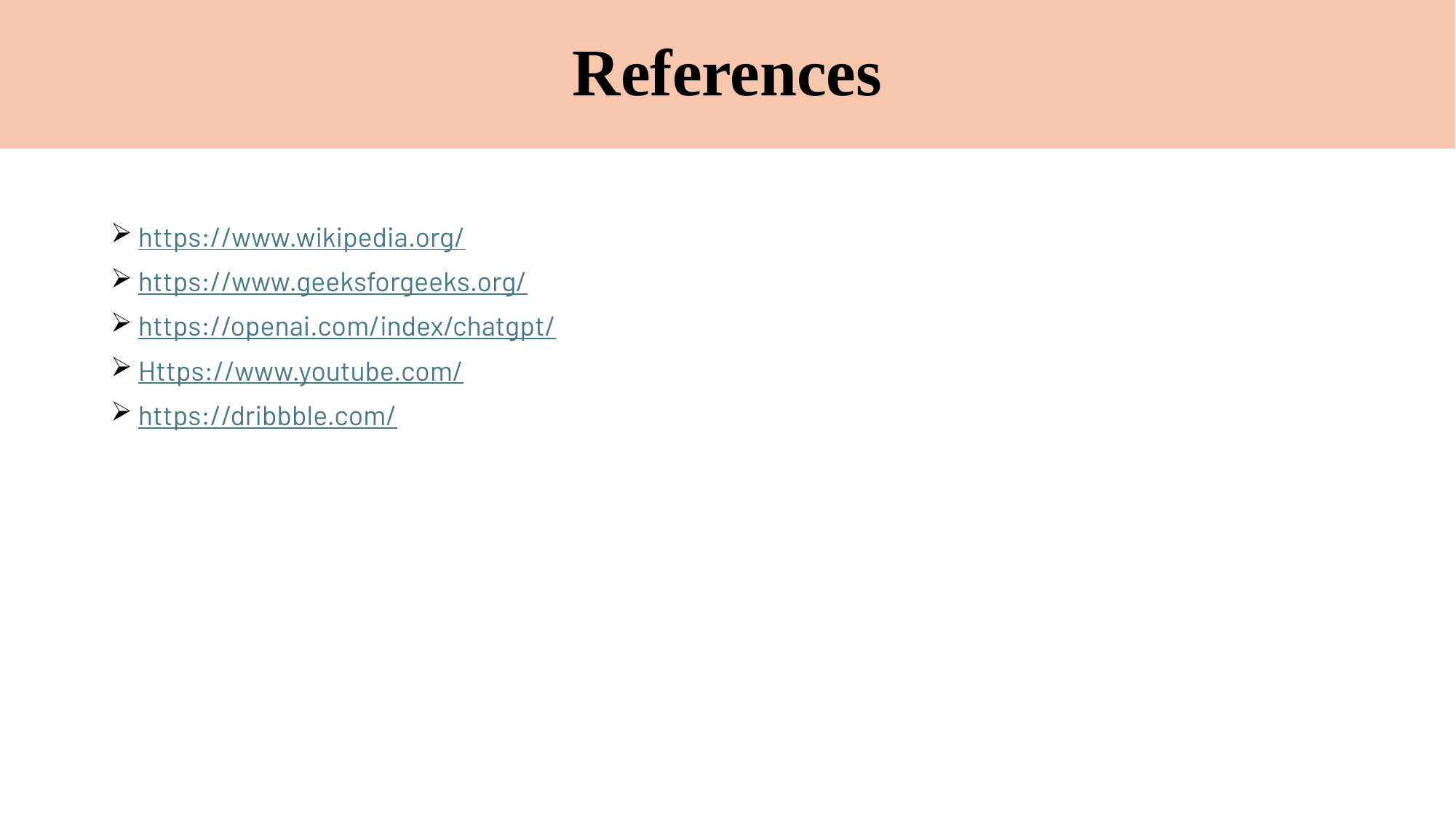

# References
https://www.wikipedia.org/
https://www.geeksforgeeks.org/
https://openai.com/index/chatgpt/
Https://www.youtube.com/
https://dribbble.com/